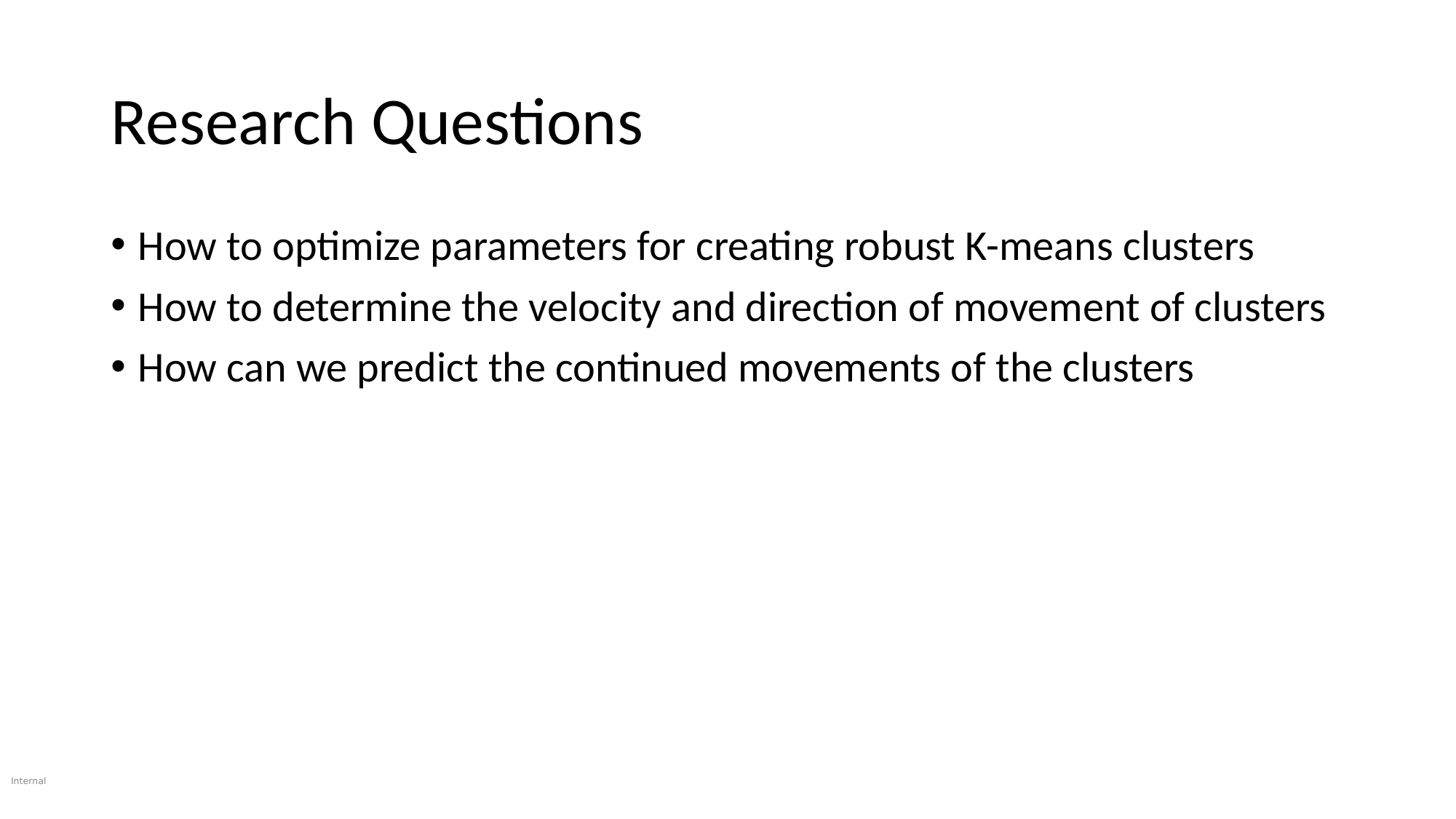

# Research Questions
How to optimize parameters for creating robust K-means clusters
How to determine the velocity and direction of movement of clusters
How can we predict the continued movements of the clusters
Internal